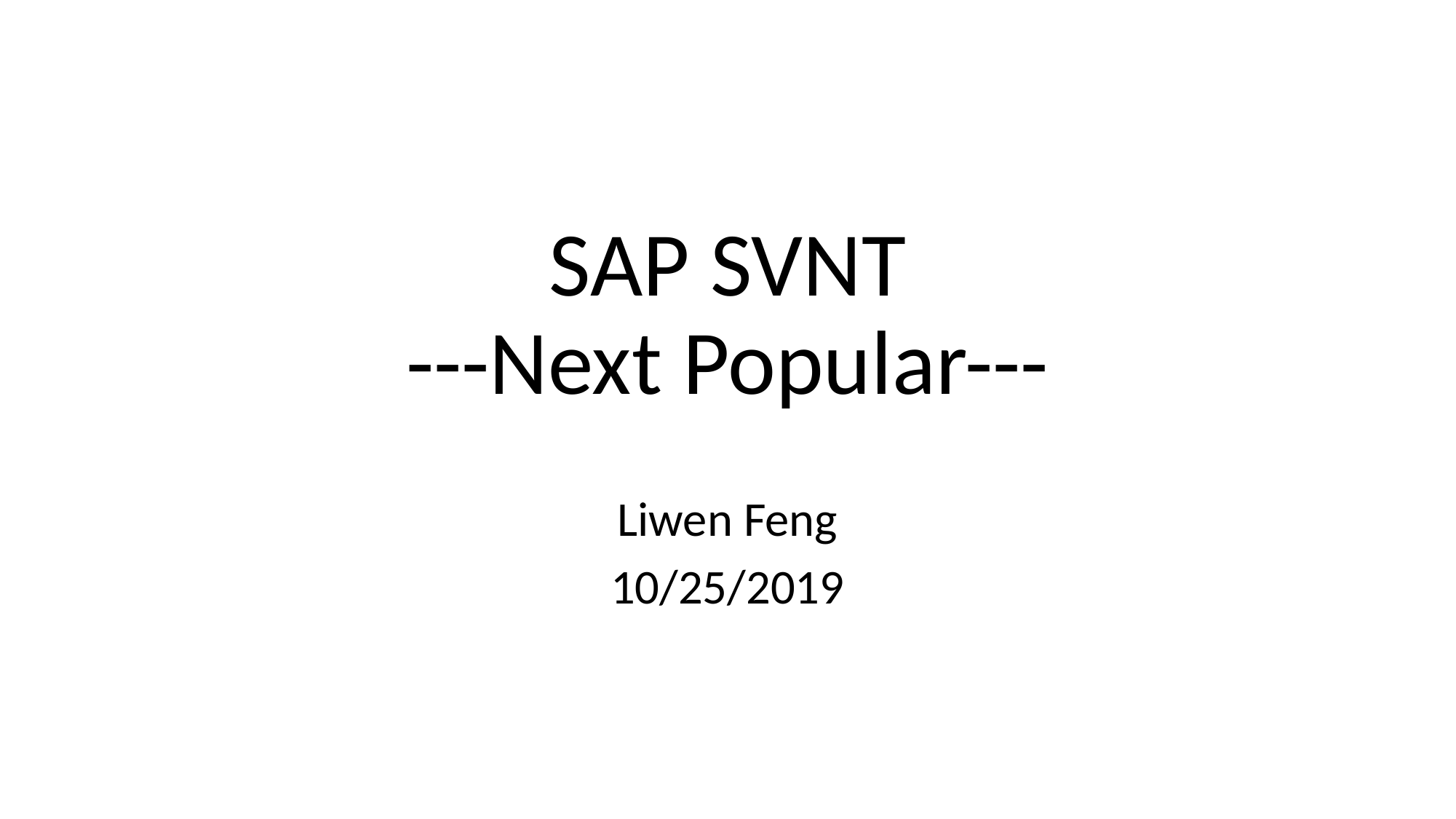

# SAP SVNT ---Next Popular---

Liwen Feng
10/25/2019